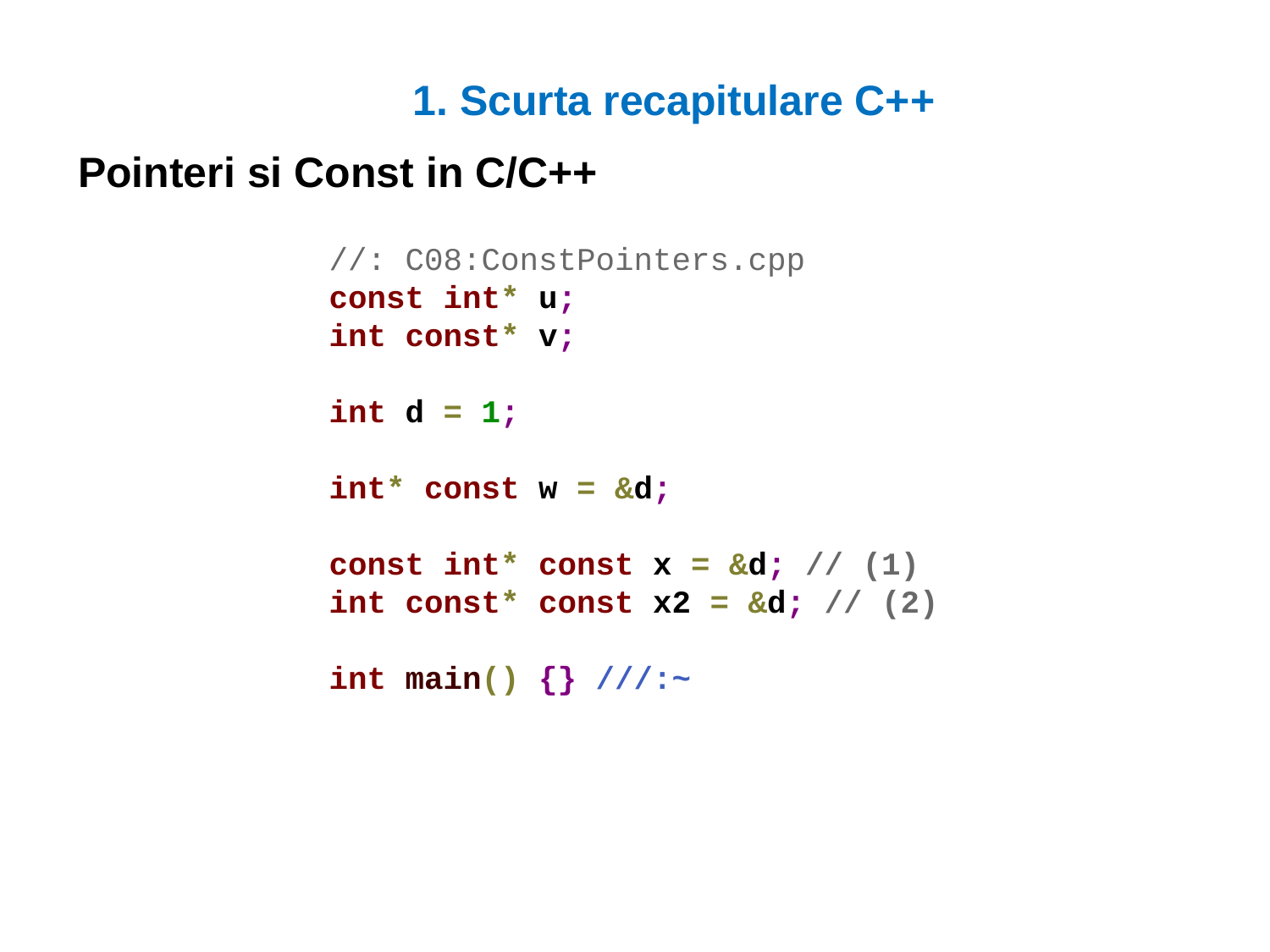

1. Scurta recapitulare C++
Pointeri si Const in C/C++
//: C08:ConstPointers.cpp
const int* u;
int const* v;

int d = 1;

int* const w = &d;

const int* const x = &d; // (1)
int const* const x2 = &d; // (2)

int main() {} ///:~